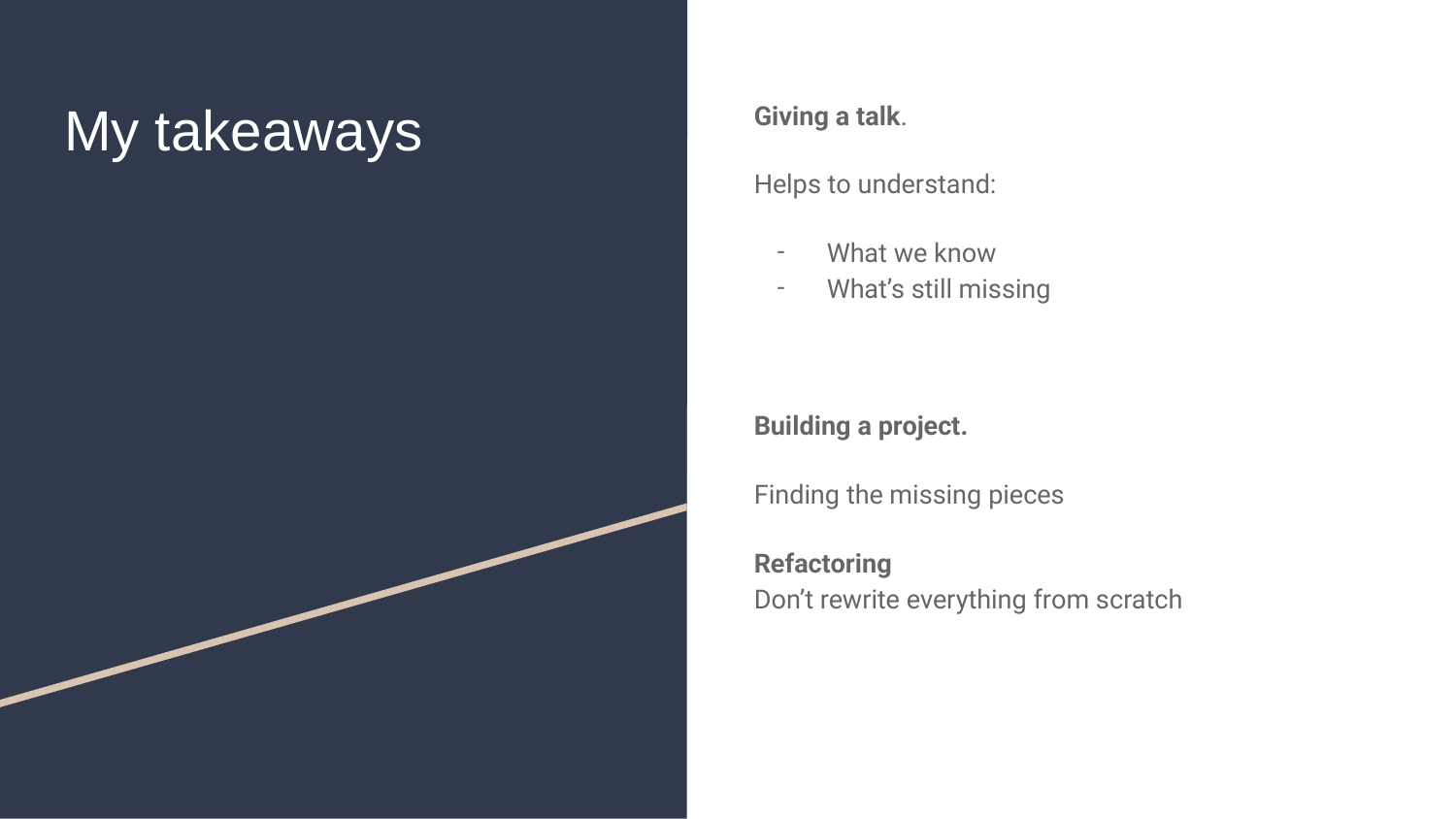

# My takeaways
Giving a talk.
Helps to understand:
What we know
What’s still missing

Building a project.
Finding the missing pieces
Refactoring
Don’t rewrite everything from scratch